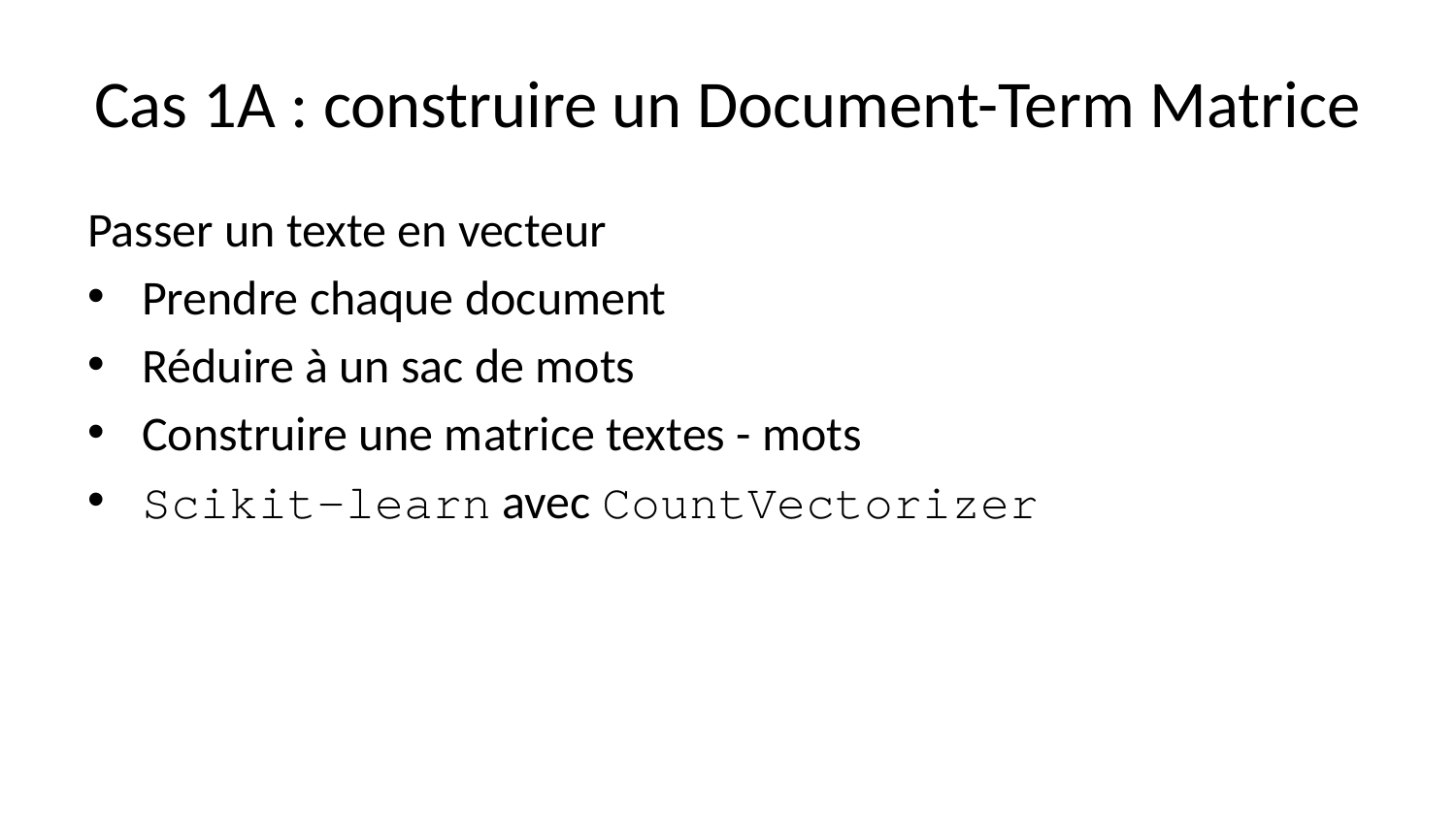

# Cas 1A : construire un Document-Term Matrice
Passer un texte en vecteur
Prendre chaque document
Réduire à un sac de mots
Construire une matrice textes - mots
Scikit-learn avec CountVectorizer